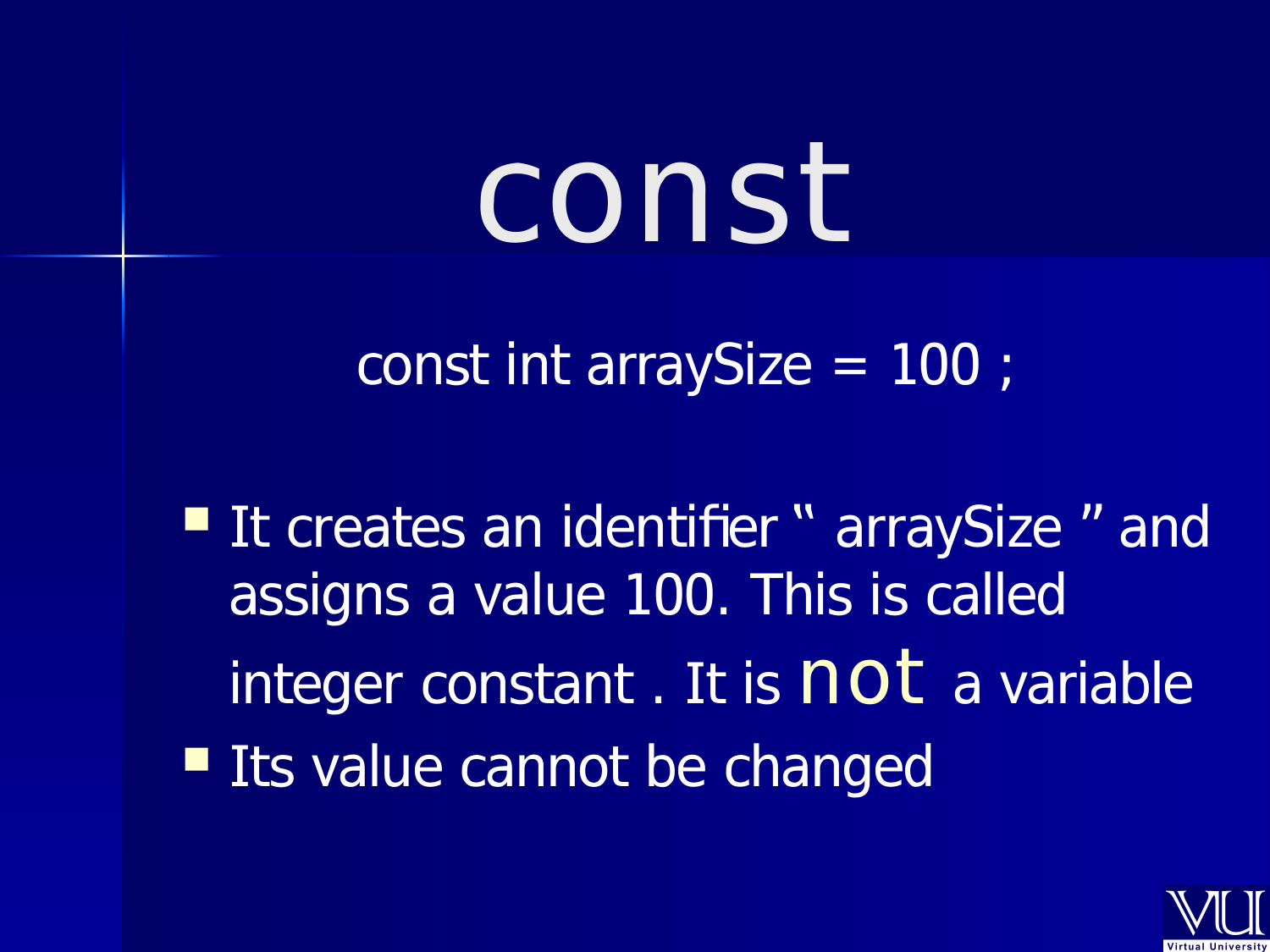

# const

		const int arraySize = 100 ;

It creates an identifier “ arraySize ” and assigns a value 100. This is called integer constant . It is not a variable
Its value cannot be changed